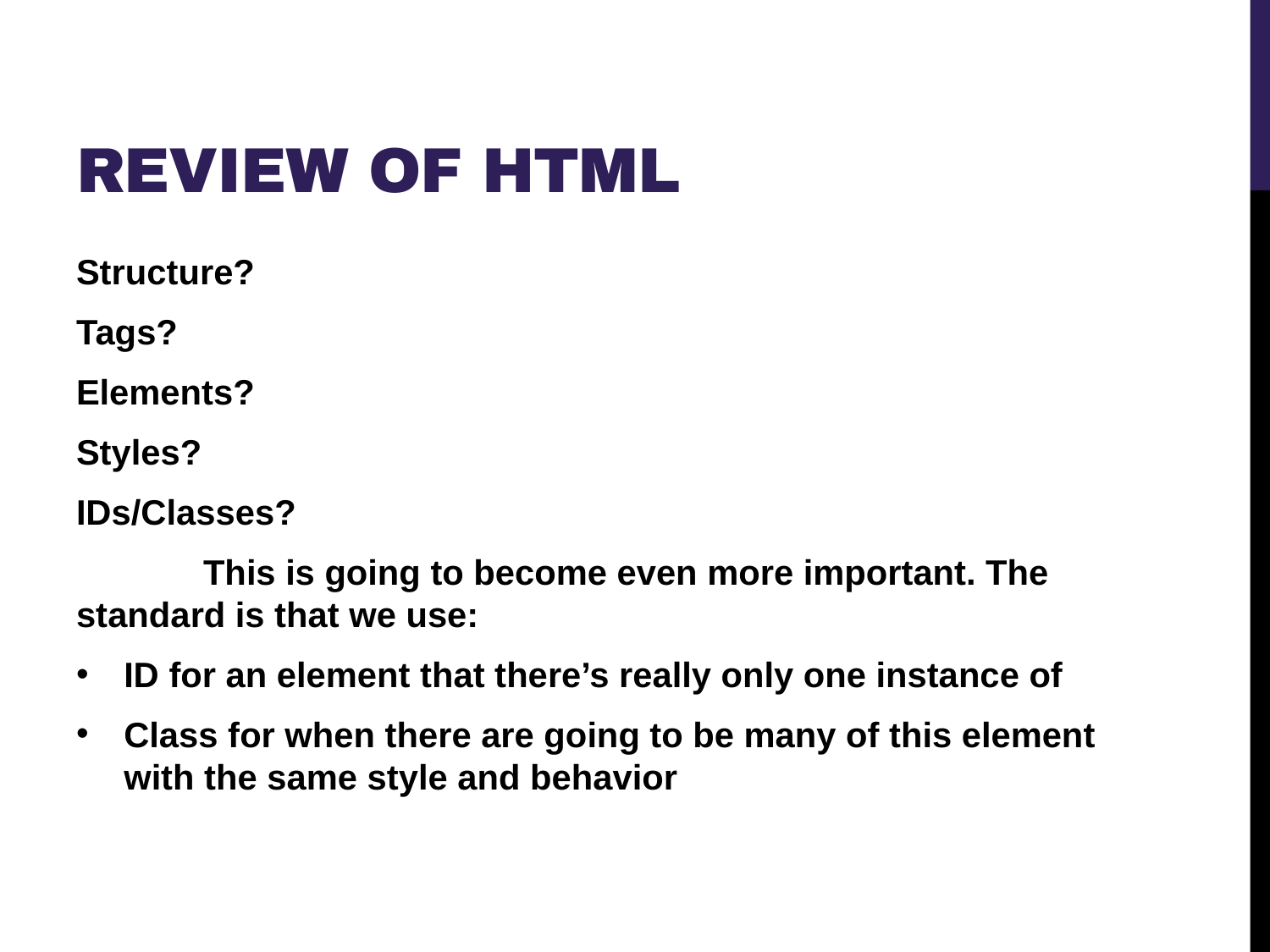

# Review of HTML
Structure?
Tags?
Elements?
Styles?
IDs/Classes?
	This is going to become even more important. The standard is that we use:
ID for an element that there’s really only one instance of
Class for when there are going to be many of this element with the same style and behavior